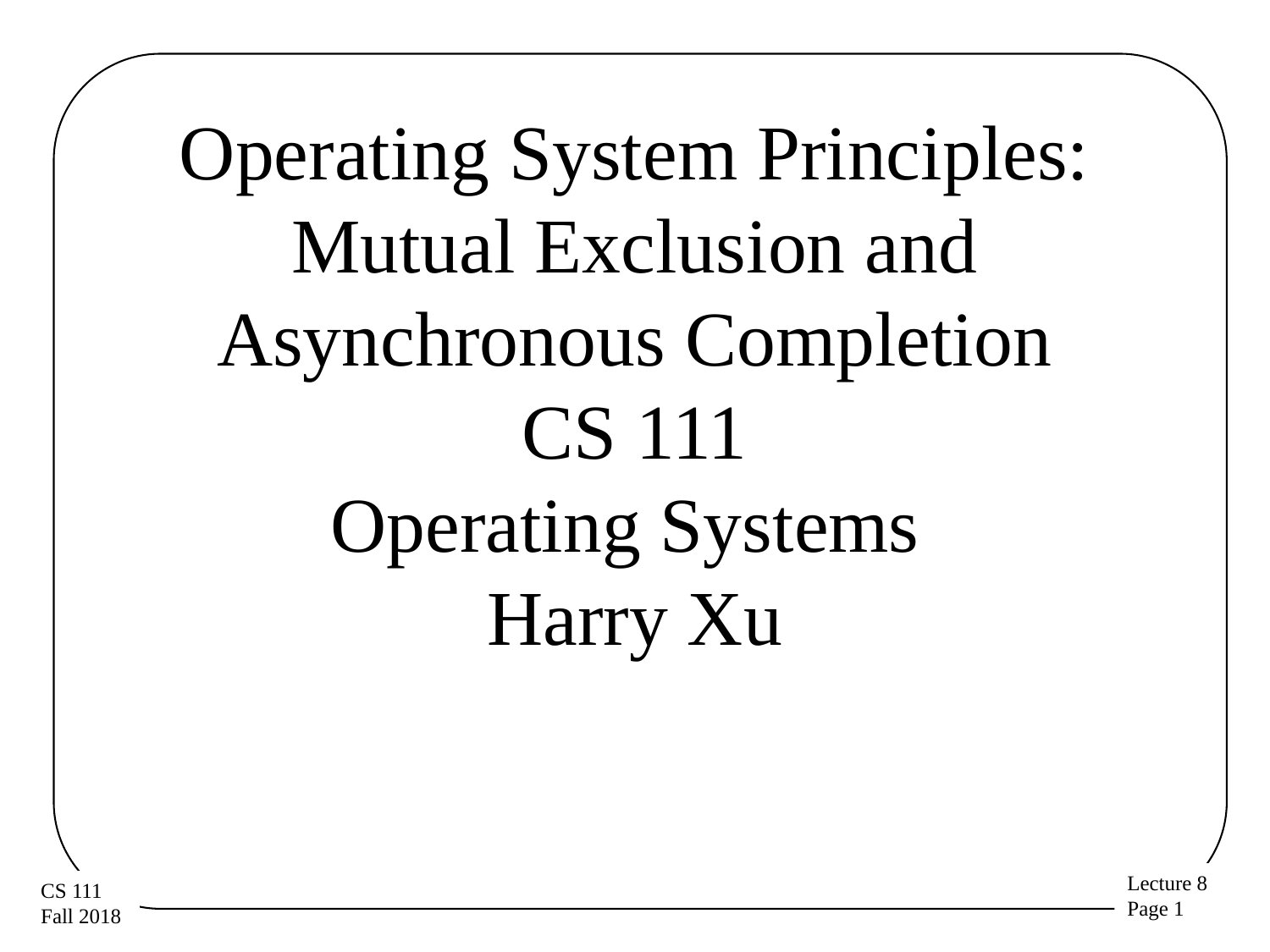

# Operating System Principles: Mutual Exclusion and Asynchronous Completion CS 111 Operating Systems Harry Xu